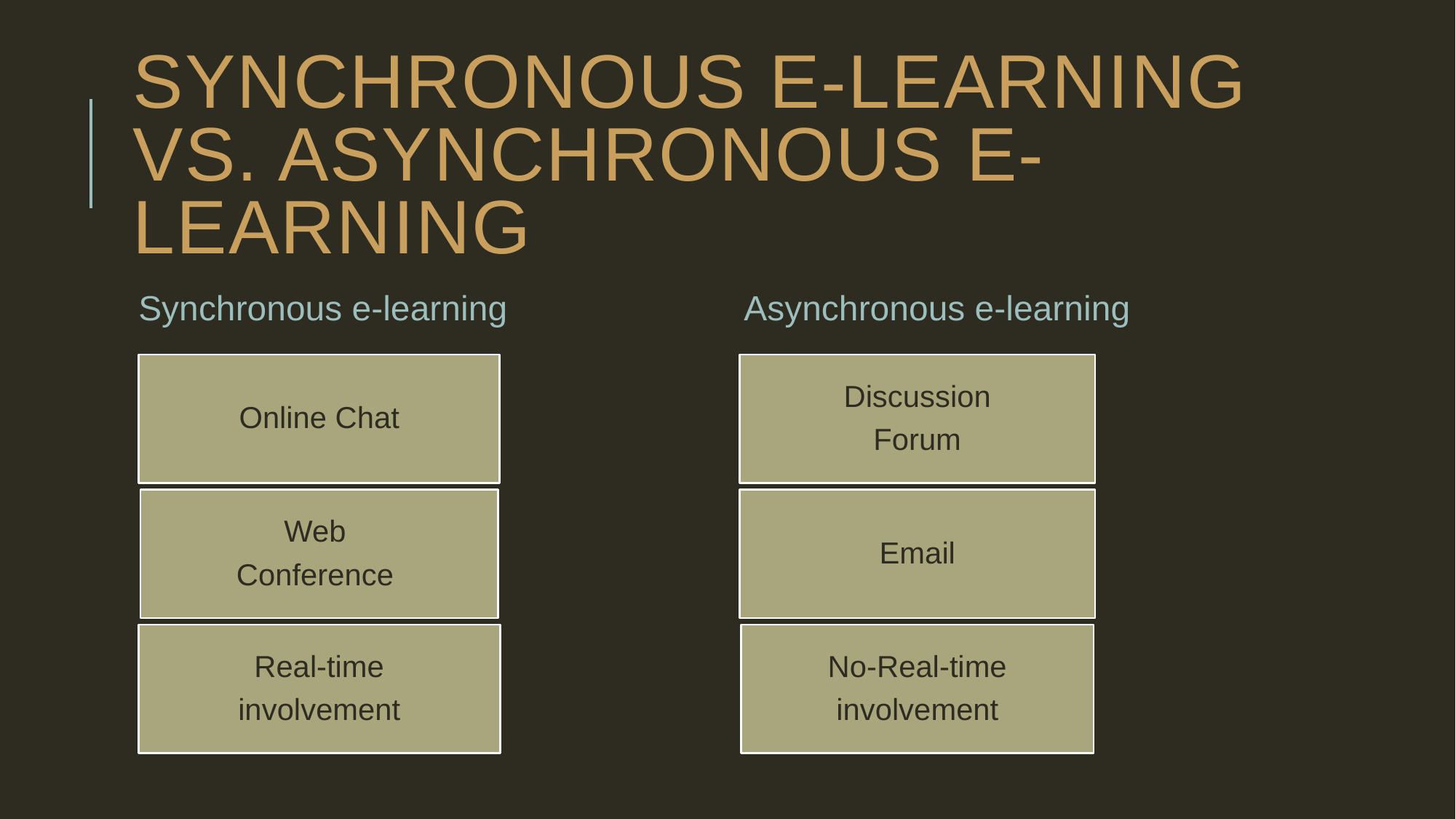

# Synchronous e-learning vs. asynchronous e-learning
Synchronous e-learning
Asynchronous e-learning
Discussion
Forum
Email
No-Real-time
involvement
Online Chat
Web
Conference
Real-time
involvement